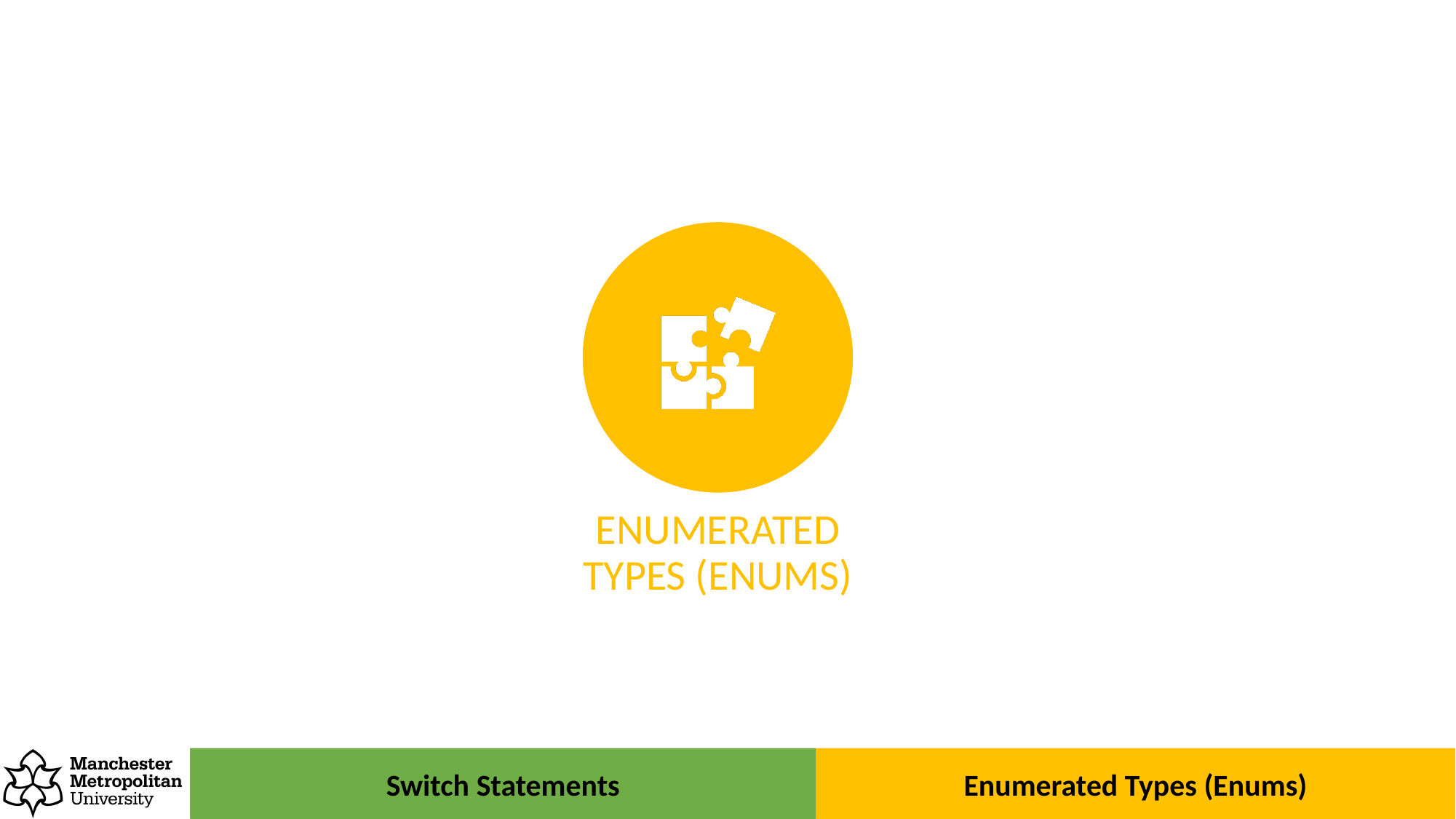

ENUMERATED TYPES (ENUMS)

Switch Statements
Enumerated Types (Enums)